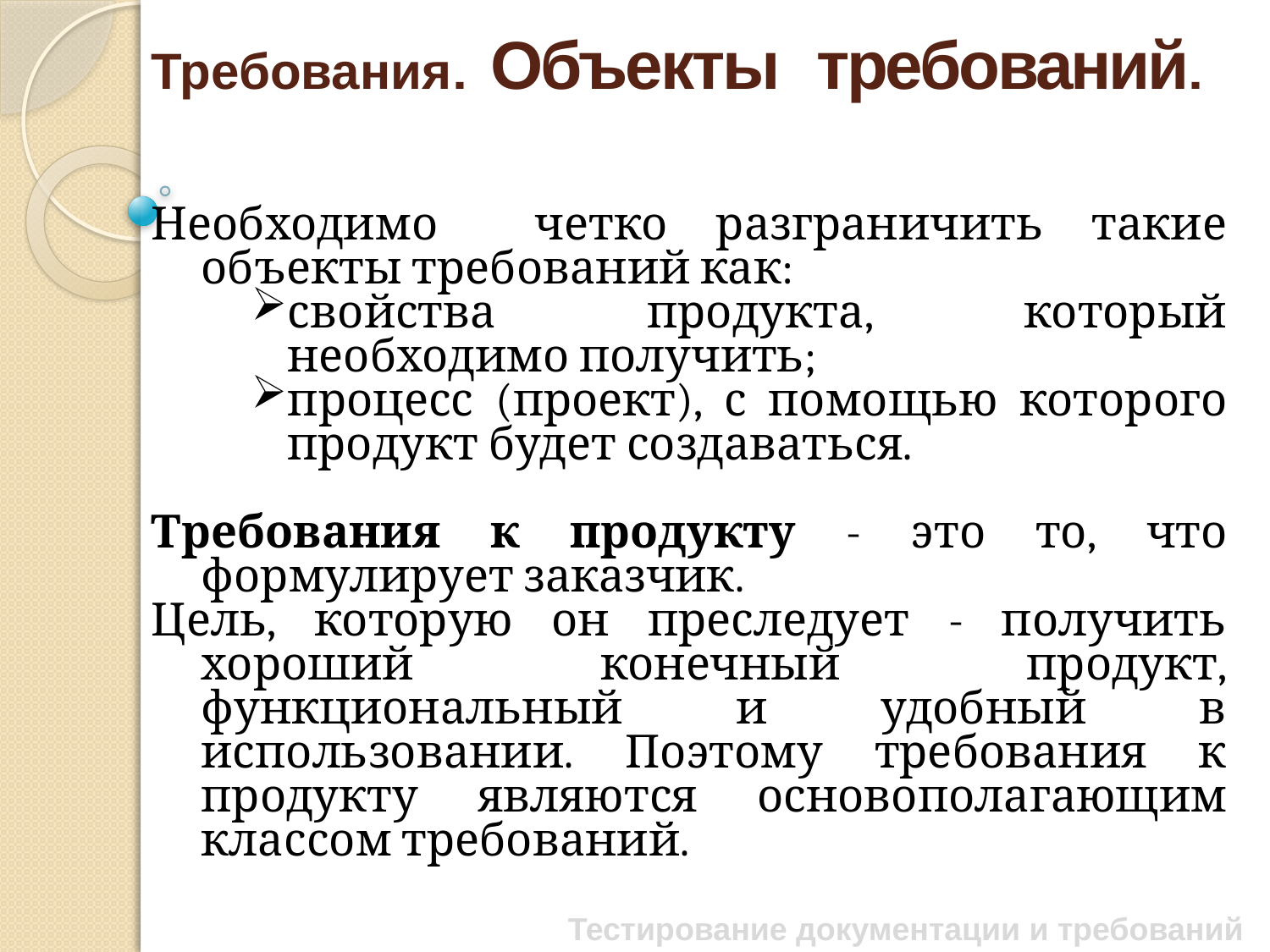

# Требования. Объекты  требований.
Необходимо  четко разграничить такие объекты требований как:
свойства продукта, который необходимо получить;
процесс (проект), с помощью которого продукт будет создаваться.

Требования к продукту - это то, что формулирует заказчик.
Цель, которую он преследует - получить хороший конечный продукт, функциональный и удобный в использовании. Поэтому требования к продукту являются основополагающим классом требований.
Тестирование документации и требований